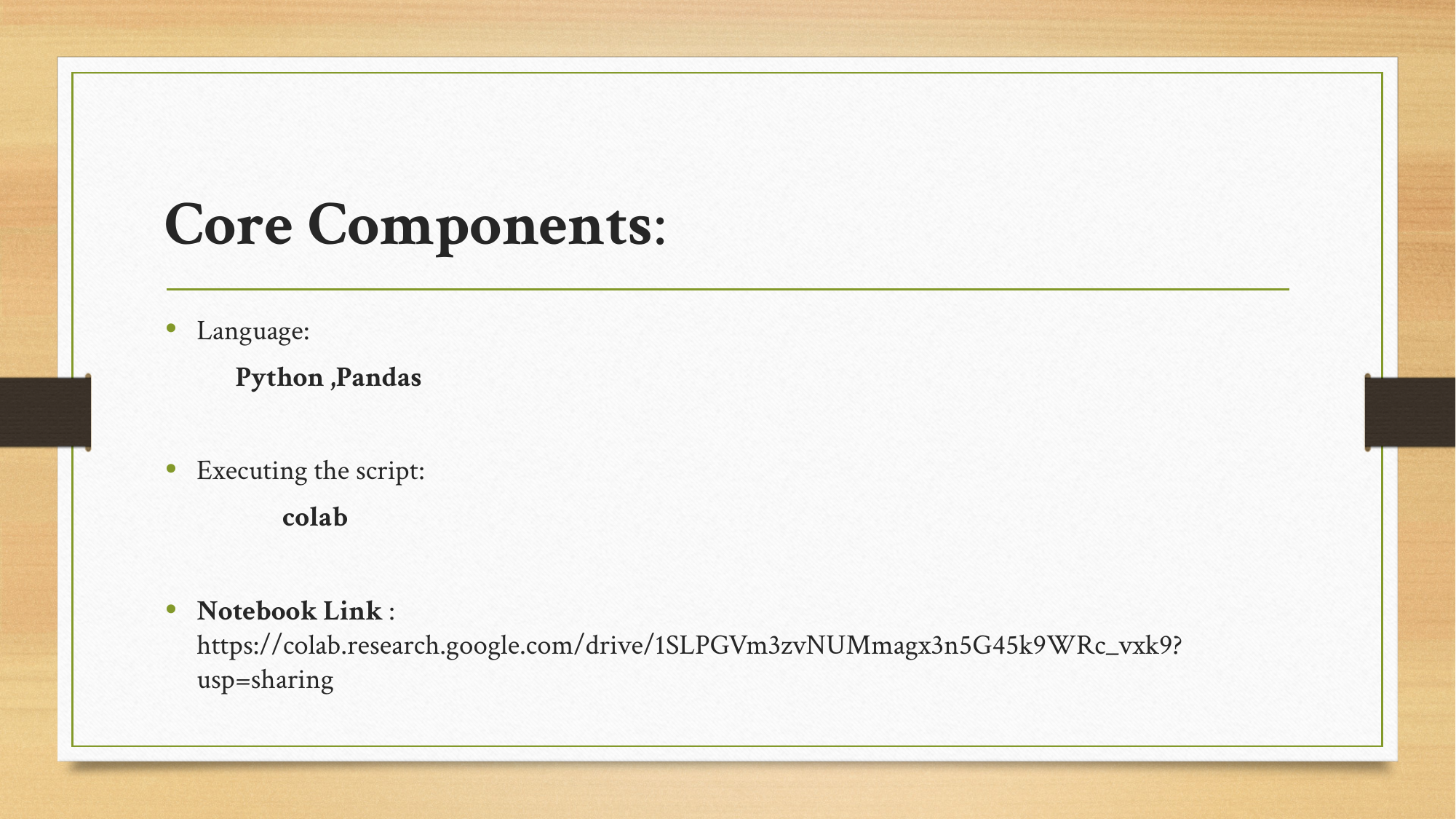

# Core Components:
Language:
           Python ,Pandas

Executing the script:
 	     colab

Notebook Link : https://colab.research.google.com/drive/1SLPGVm3zvNUMmagx3n5G45k9WRc_vxk9?usp=sharing